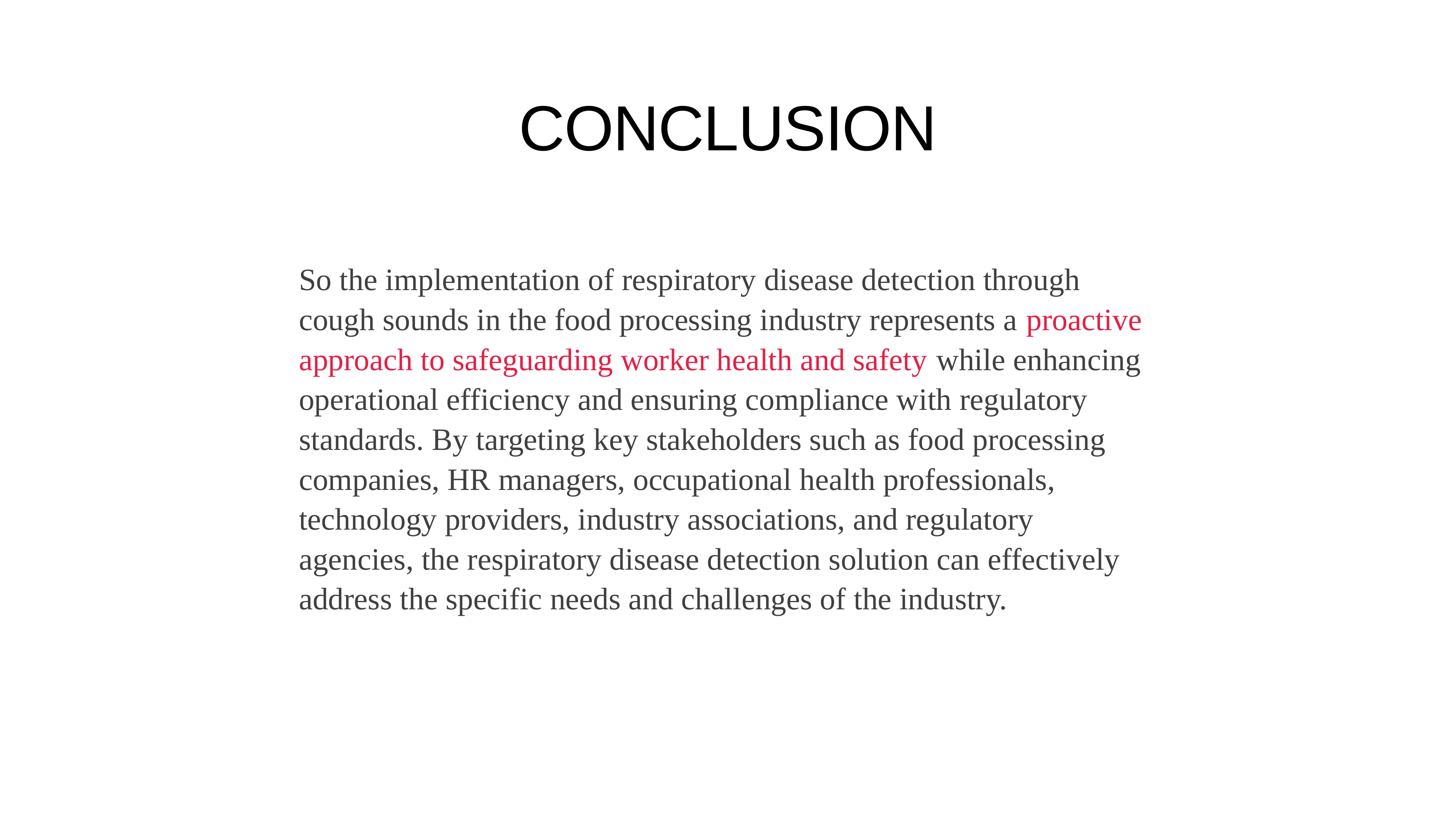

# CONCLUSION
So the implementation of respiratory disease detection through cough sounds in the food processing industry represents a proactive approach to safeguarding worker health and safety while enhancing operational efficiency and ensuring compliance with regulatory standards. By targeting key stakeholders such as food processing companies, HR managers, occupational health professionals, technology providers, industry associations, and regulatory agencies, the respiratory disease detection solution can effectively address the specific needs and challenges of the industry.
30